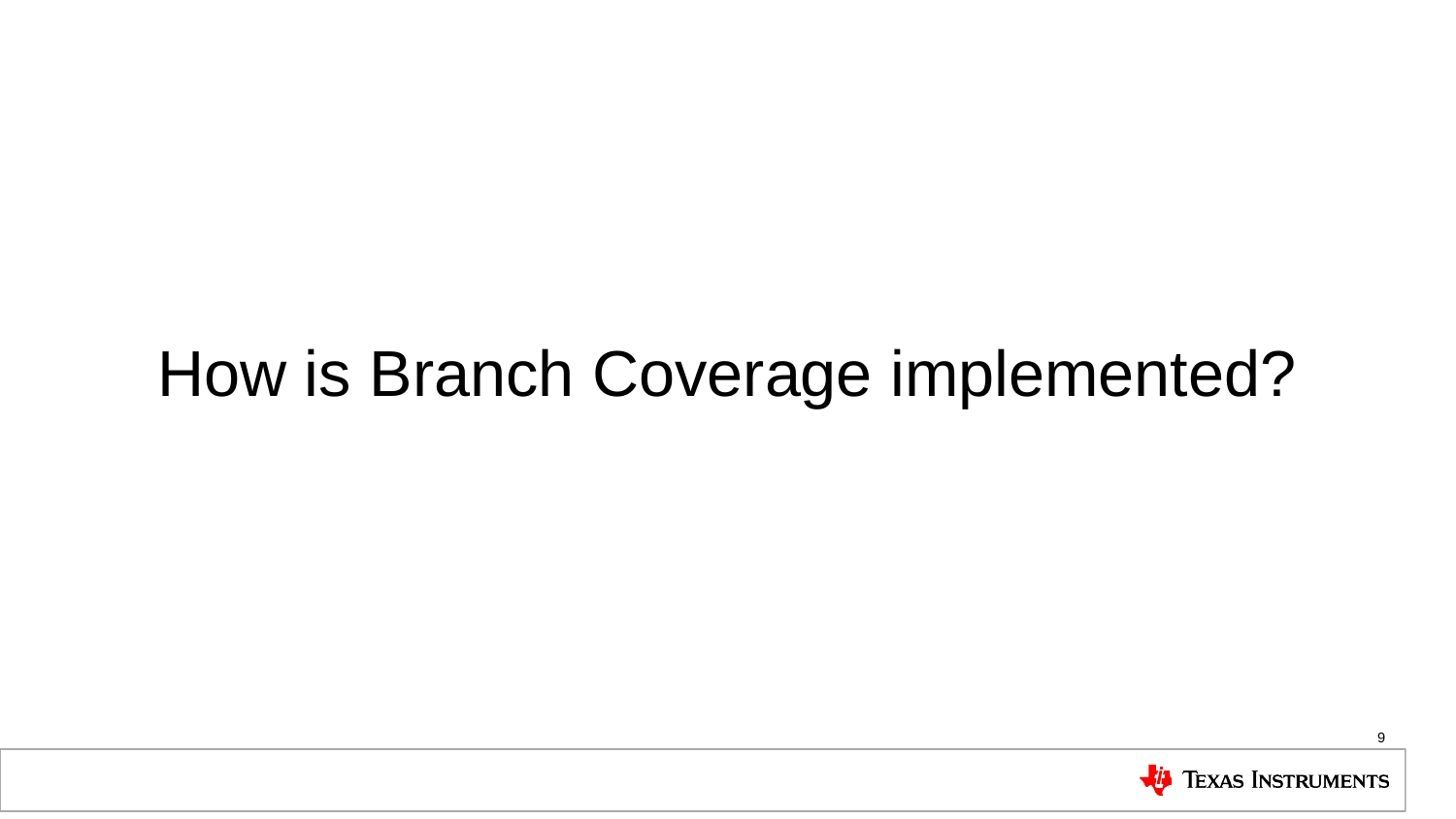

#

How is Branch Coverage implemented?
9